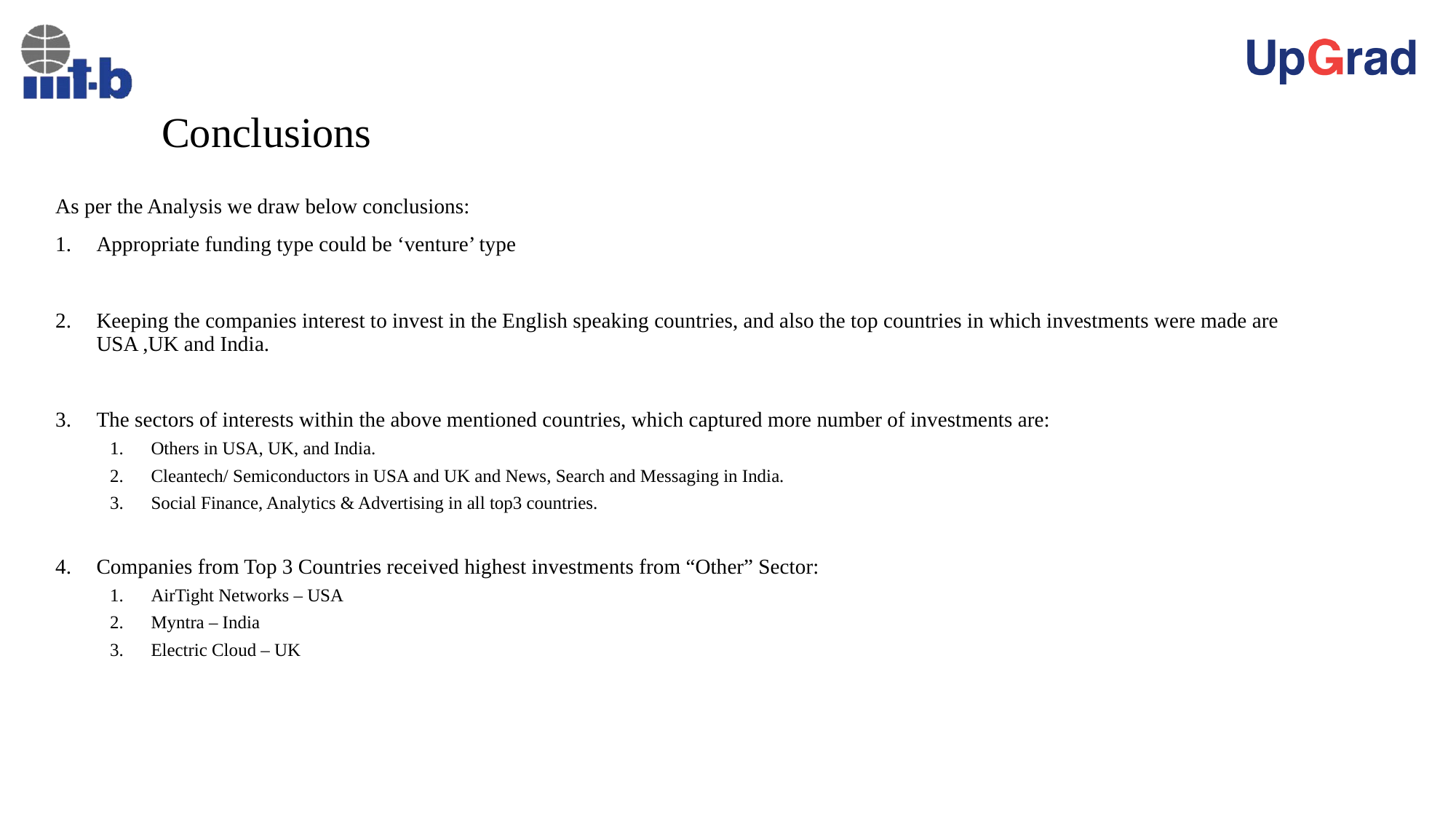

# Conclusions
As per the Analysis we draw below conclusions:
Appropriate funding type could be ‘venture’ type

Keeping the companies interest to invest in the English speaking countries, and also the top countries in which investments were made are USA ,UK and India.

The sectors of interests within the above mentioned countries, which captured more number of investments are:
Others in USA, UK, and India.
Cleantech/ Semiconductors in USA and UK and News, Search and Messaging in India.
Social Finance, Analytics & Advertising in all top3 countries.

Companies from Top 3 Countries received highest investments from “Other” Sector:
AirTight Networks – USA
Myntra – India
Electric Cloud – UK